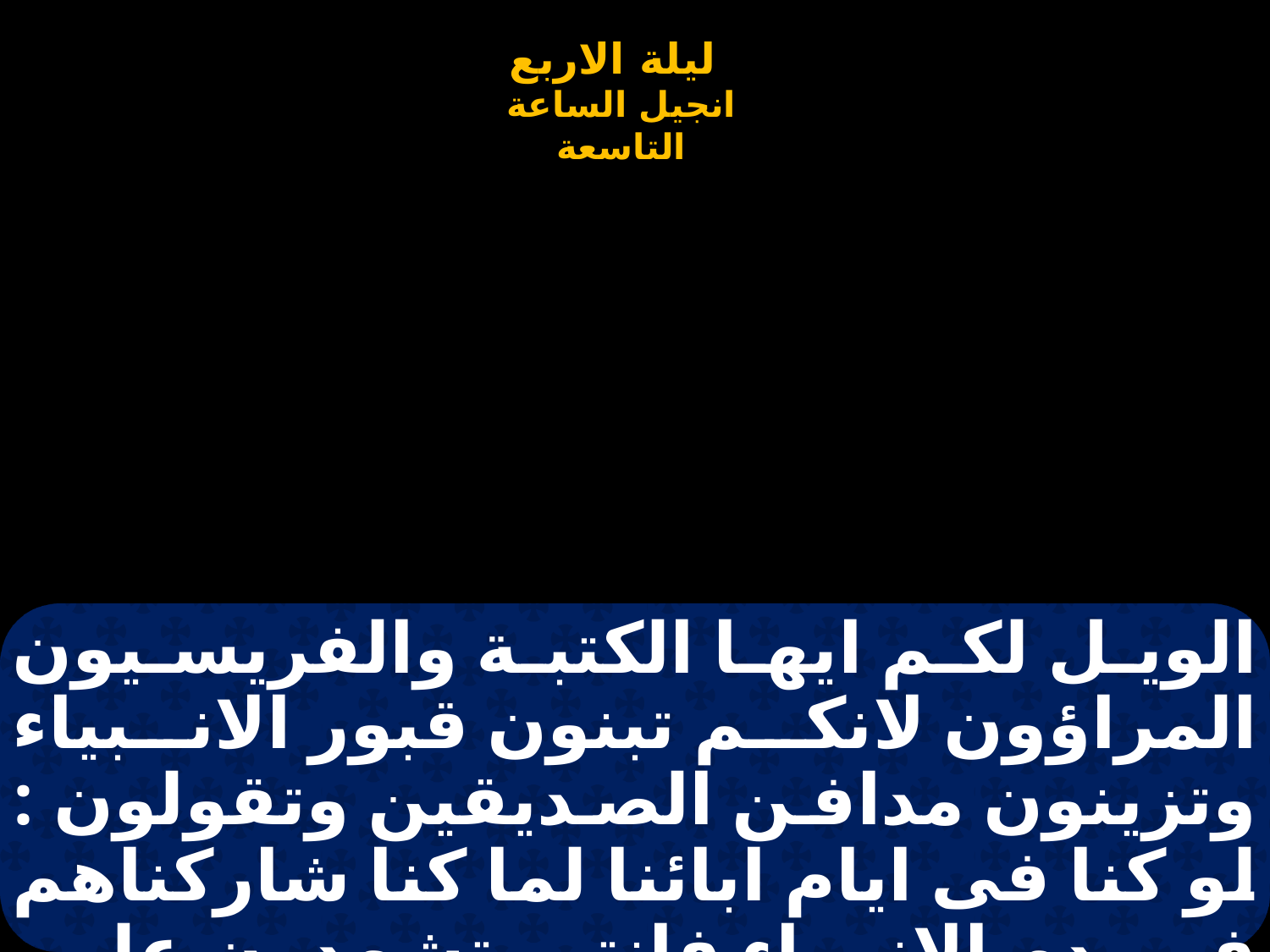

# الويل لكم ايها الكتبة والفريسيون المراؤون لانكم تبنون قبور الانبياء وتزينون مدافن الصديقين وتقولون : لو كنا فى ايام ابائنا لما كنا شاركناهم فى دم الانبياء فانتم تشهدون على انفسكم انكم بنو قتلة الانبياء